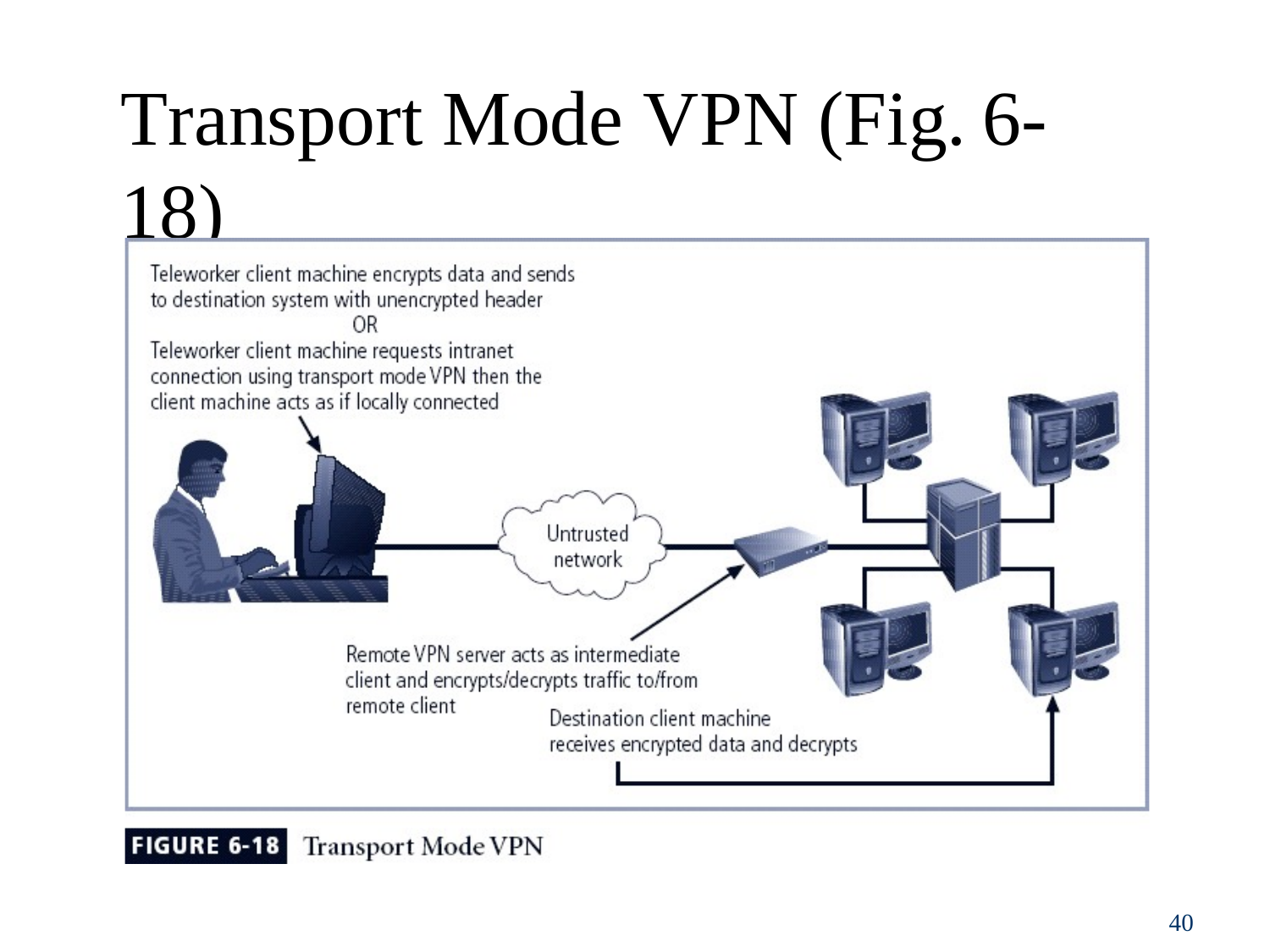

# Transport Mode VPN (Fig.	6-18)

40